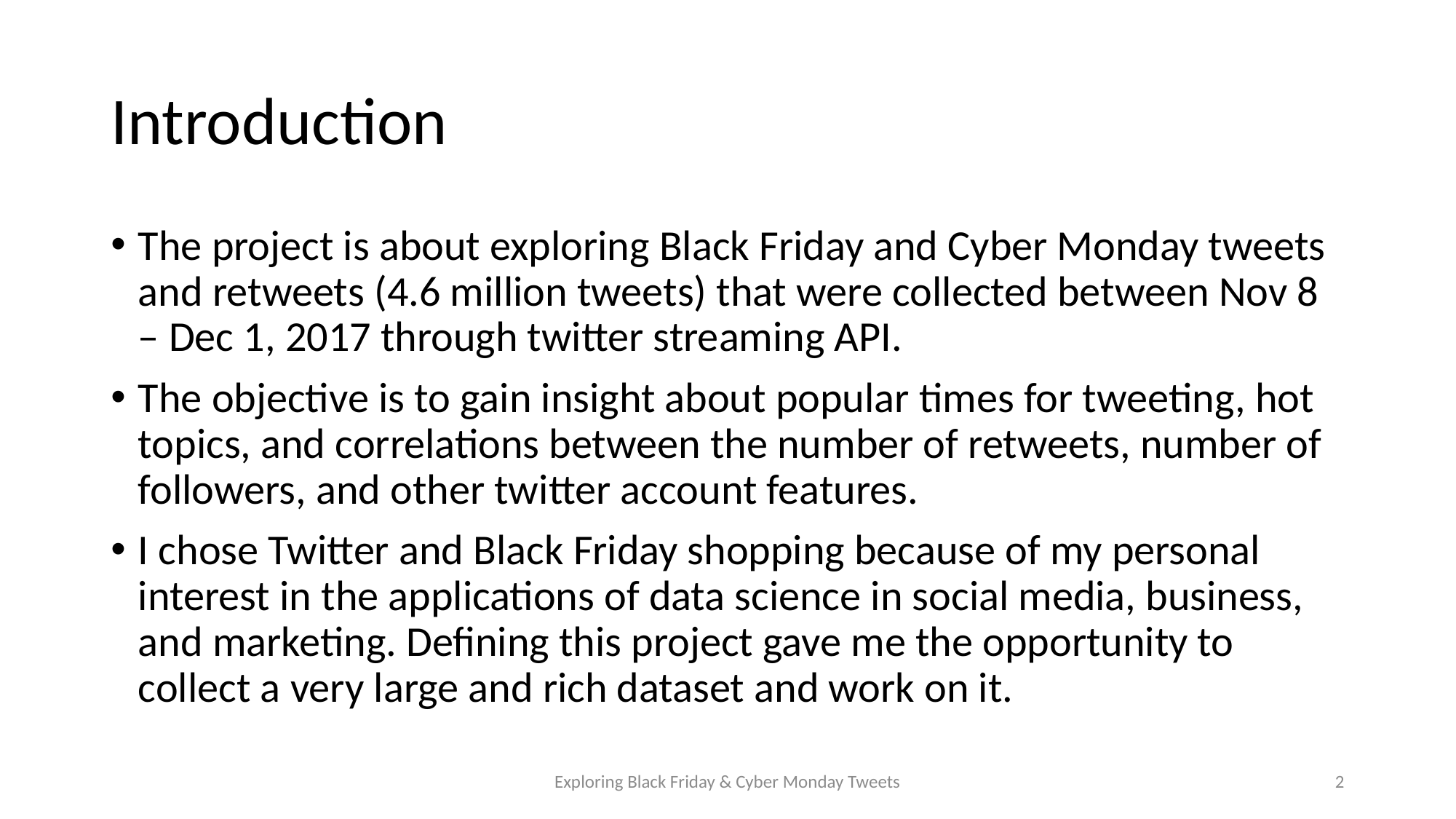

# Introduction
The project is about exploring Black Friday and Cyber Monday tweets and retweets (4.6 million tweets) that were collected between Nov 8 – Dec 1, 2017 through twitter streaming API.
The objective is to gain insight about popular times for tweeting, hot topics, and correlations between the number of retweets, number of followers, and other twitter account features.
I chose Twitter and Black Friday shopping because of my personal interest in the applications of data science in social media, business, and marketing. Defining this project gave me the opportunity to collect a very large and rich dataset and work on it.
Exploring Black Friday & Cyber Monday Tweets
2